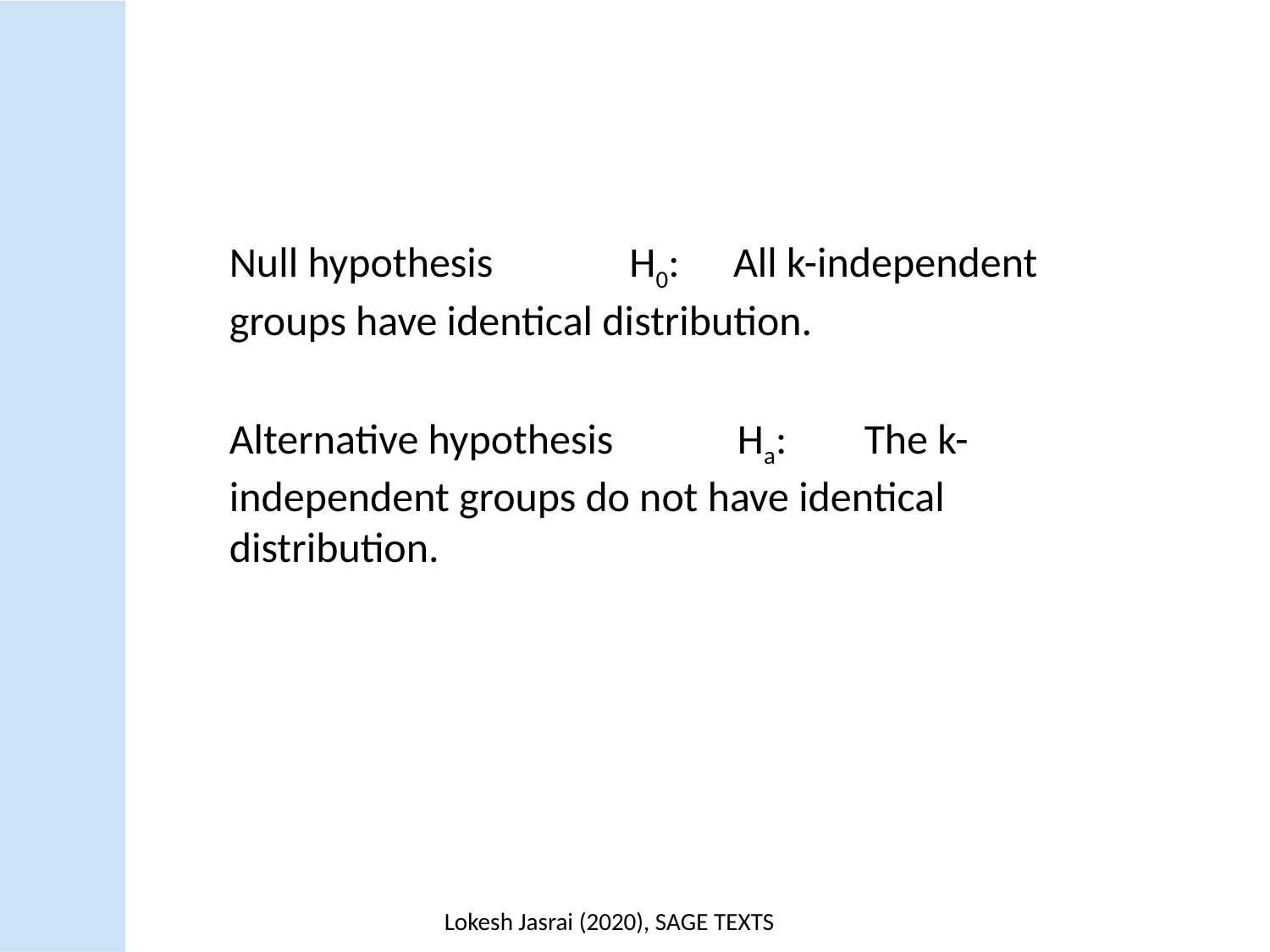

Null hypothesis 	  H0:         All k-independent groups have identical distribution.

Alternative hypothesis 	Ha:   	The k-independent groups do not have identical distribution.

Lokesh Jasrai (2020), SAGE TEXTS